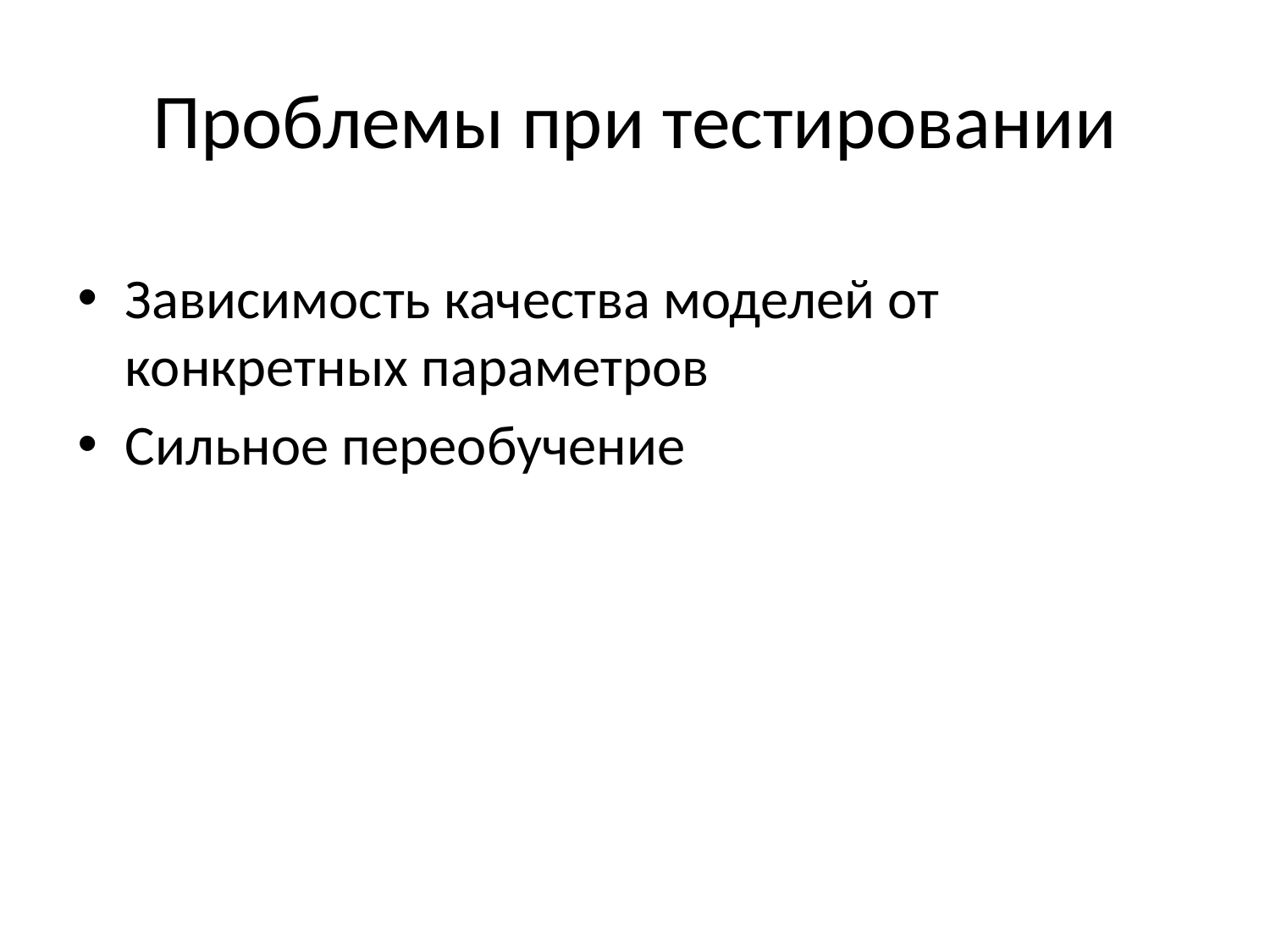

# Проблемы при тестировании
Зависимость качества моделей от конкретных параметров
Сильное переобучение